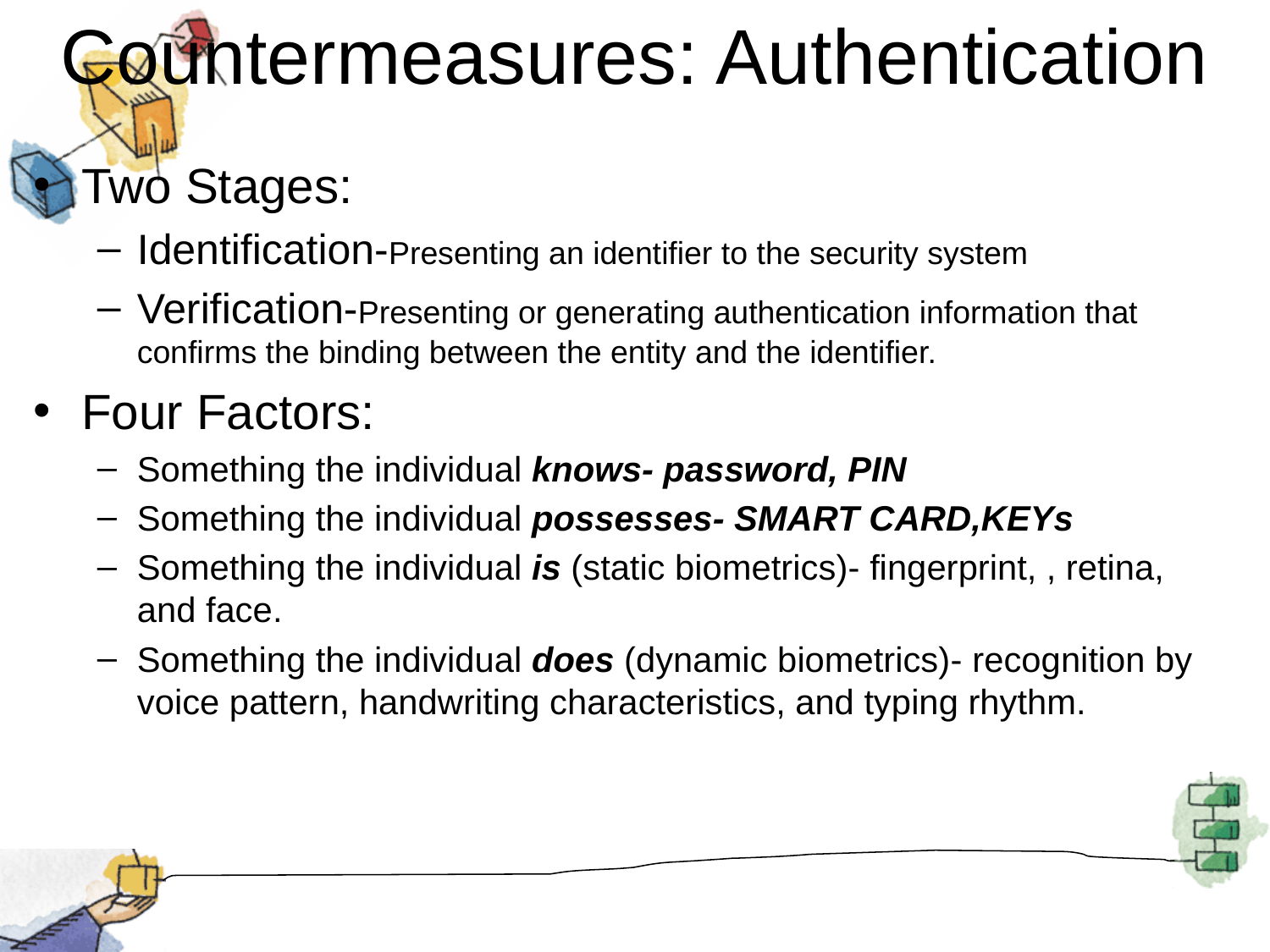

# Countermeasures: Authentication
Two Stages:
Identification-Presenting an identifier to the security system
Verification-Presenting or generating authentication information that confirms the binding between the entity and the identifier.
Four Factors:
Something the individual knows- password, PIN
Something the individual possesses- SMART CARD,KEYs
Something the individual is (static biometrics)- fingerprint, , retina, and face.
Something the individual does (dynamic biometrics)- recognition by voice pattern, handwriting characteristics, and typing rhythm.